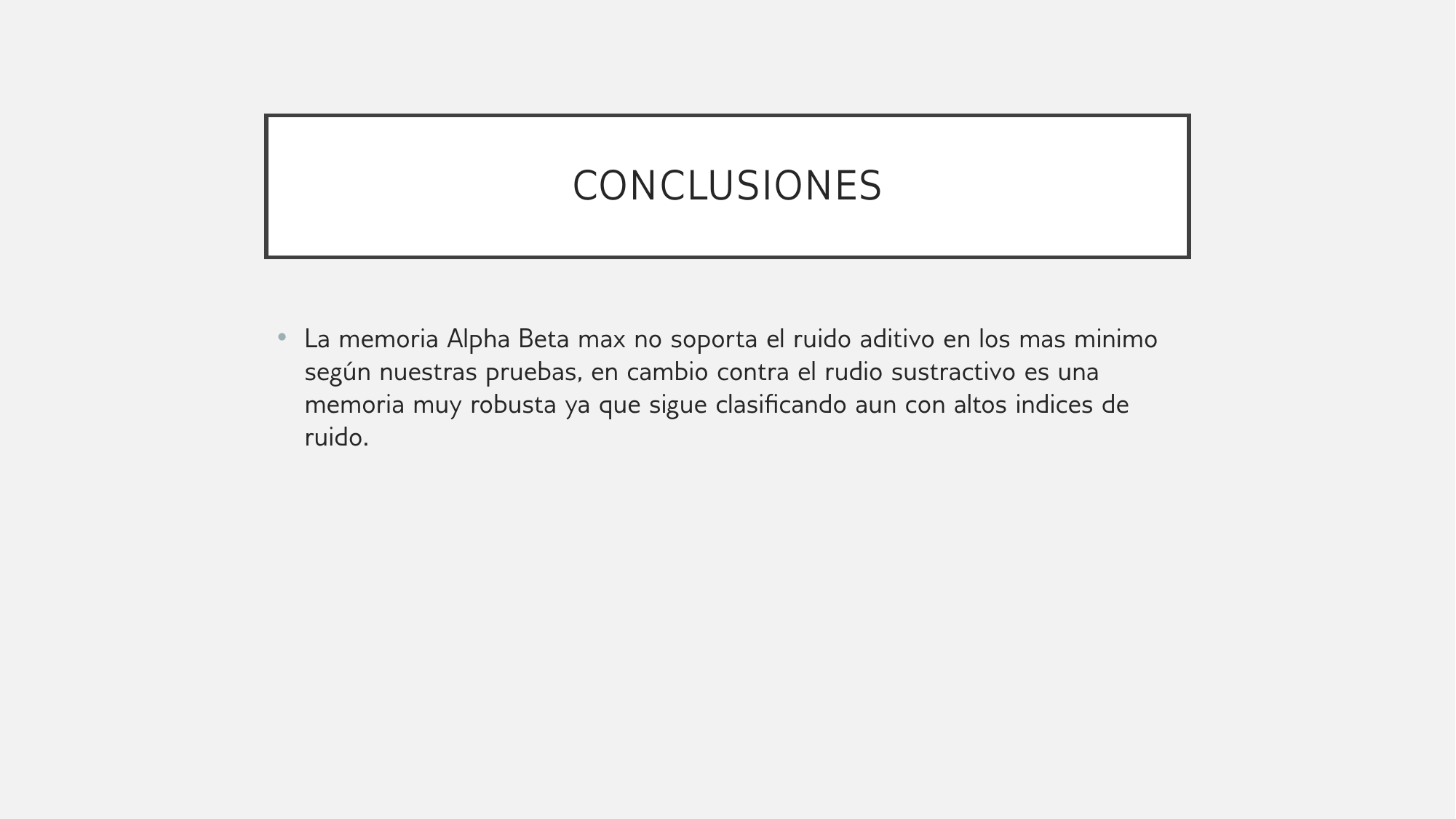

# Conclusiones
La memoria Alpha Beta max no soporta el ruido aditivo en los mas minimo según nuestras pruebas, en cambio contra el rudio sustractivo es una memoria muy robusta ya que sigue clasificando aun con altos indices de ruido.